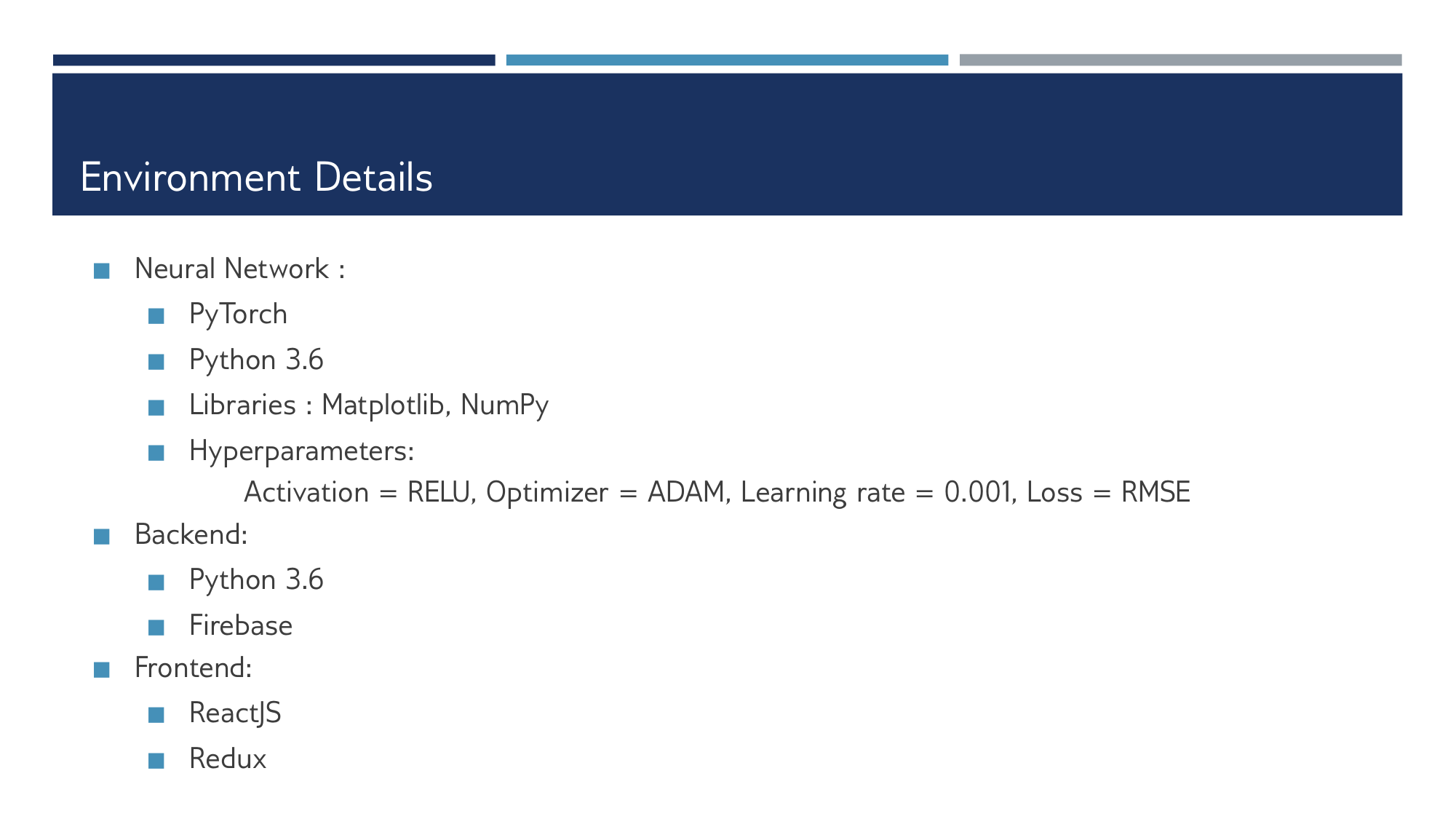

# Environment Details
Neural Network :
PyTorch
Python 3.6
Libraries : Matplotlib, NumPy
Hyperparameters:
Activation = RELU, Optimizer = ADAM, Learning rate = 0.001, Loss = RMSE
Backend:
Python 3.6
Firebase
Frontend:
ReactJS
Redux